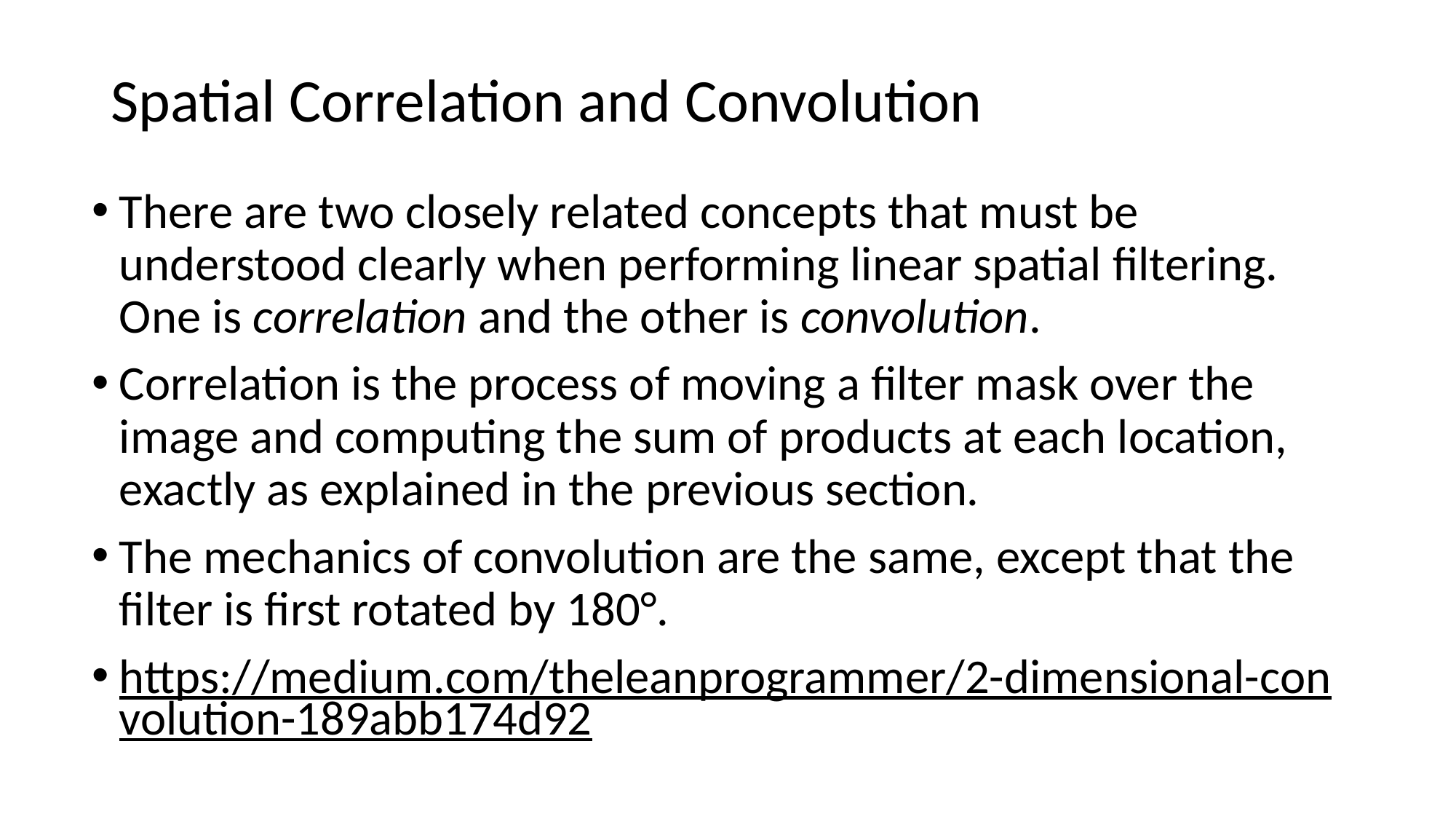

# Spatial Correlation and Convolution
There are two closely related concepts that must be understood clearly when performing linear spatial filtering. One is correlation and the other is convolution.
Correlation is the process of moving a filter mask over the image and computing the sum of products at each location, exactly as explained in the previous section.
The mechanics of convolution are the same, except that the filter is first rotated by 180°.
https://medium.com/theleanprogrammer/2-dimensional-convolution-189abb174d92